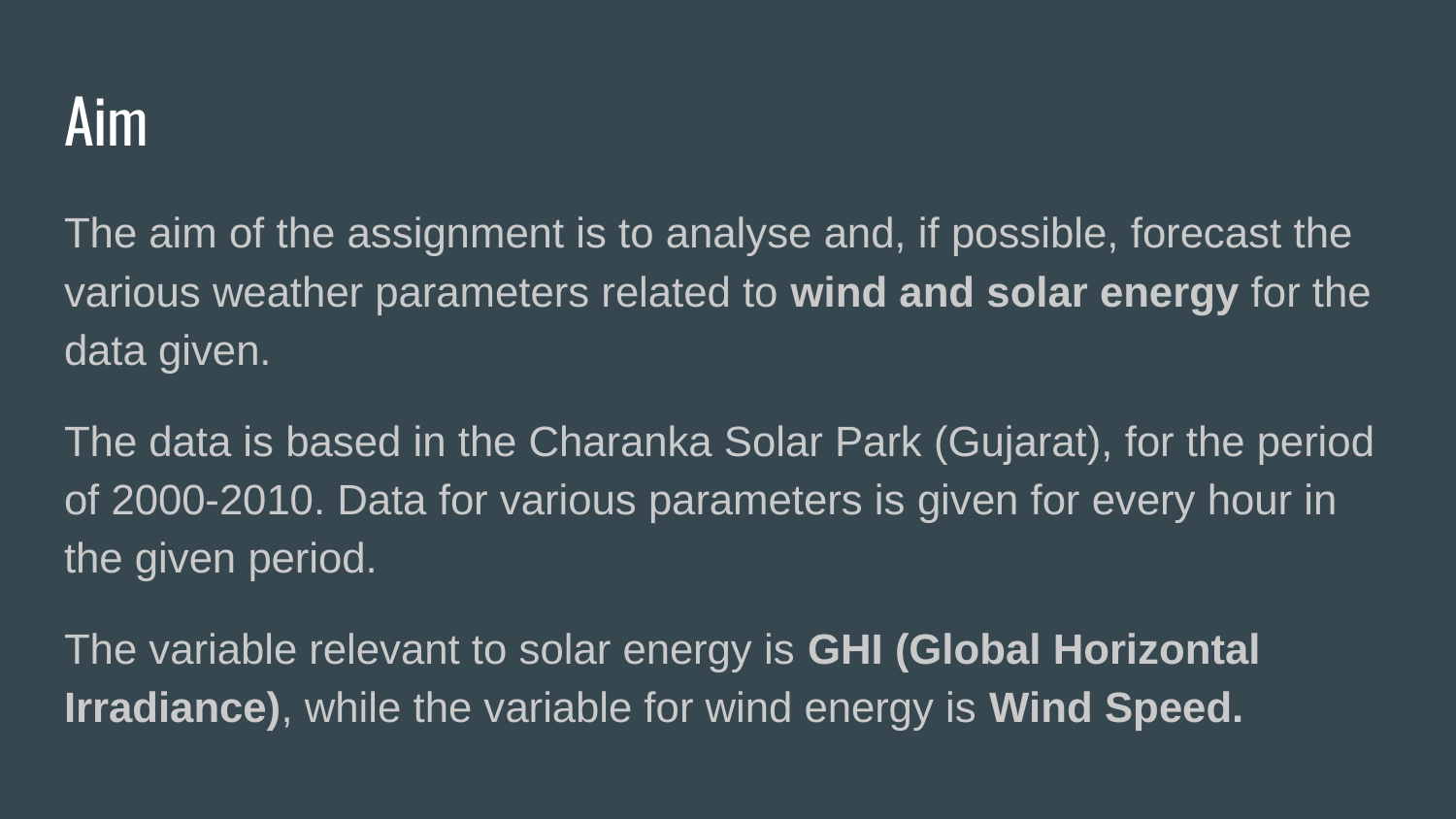

# Aim
The aim of the assignment is to analyse and, if possible, forecast the various weather parameters related to wind and solar energy for the data given.
The data is based in the Charanka Solar Park (Gujarat), for the period of 2000-2010. Data for various parameters is given for every hour in the given period.
The variable relevant to solar energy is GHI (Global Horizontal Irradiance), while the variable for wind energy is Wind Speed.